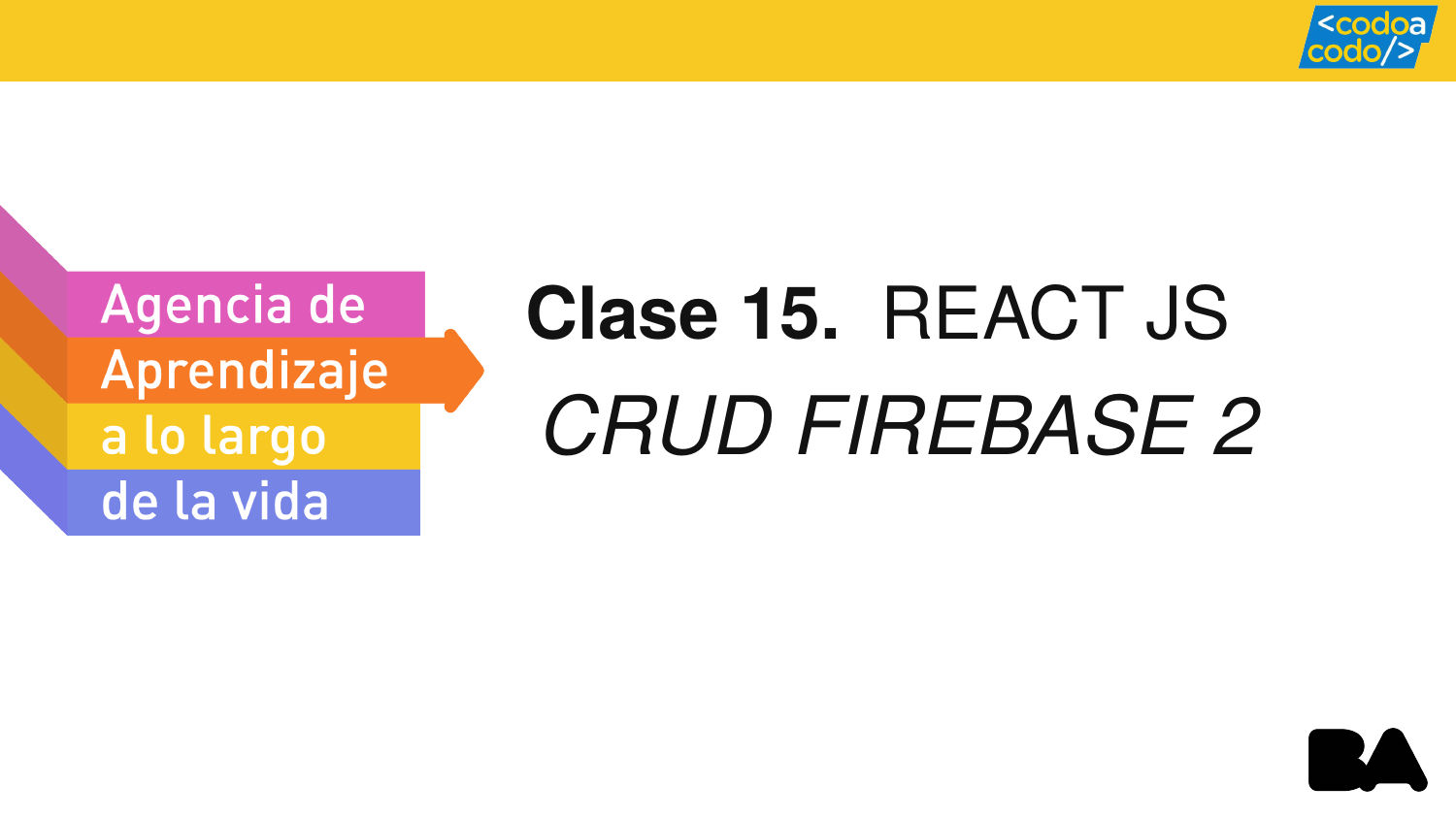

Clase 15.  REACT JS
CRUD FIREBASE 2